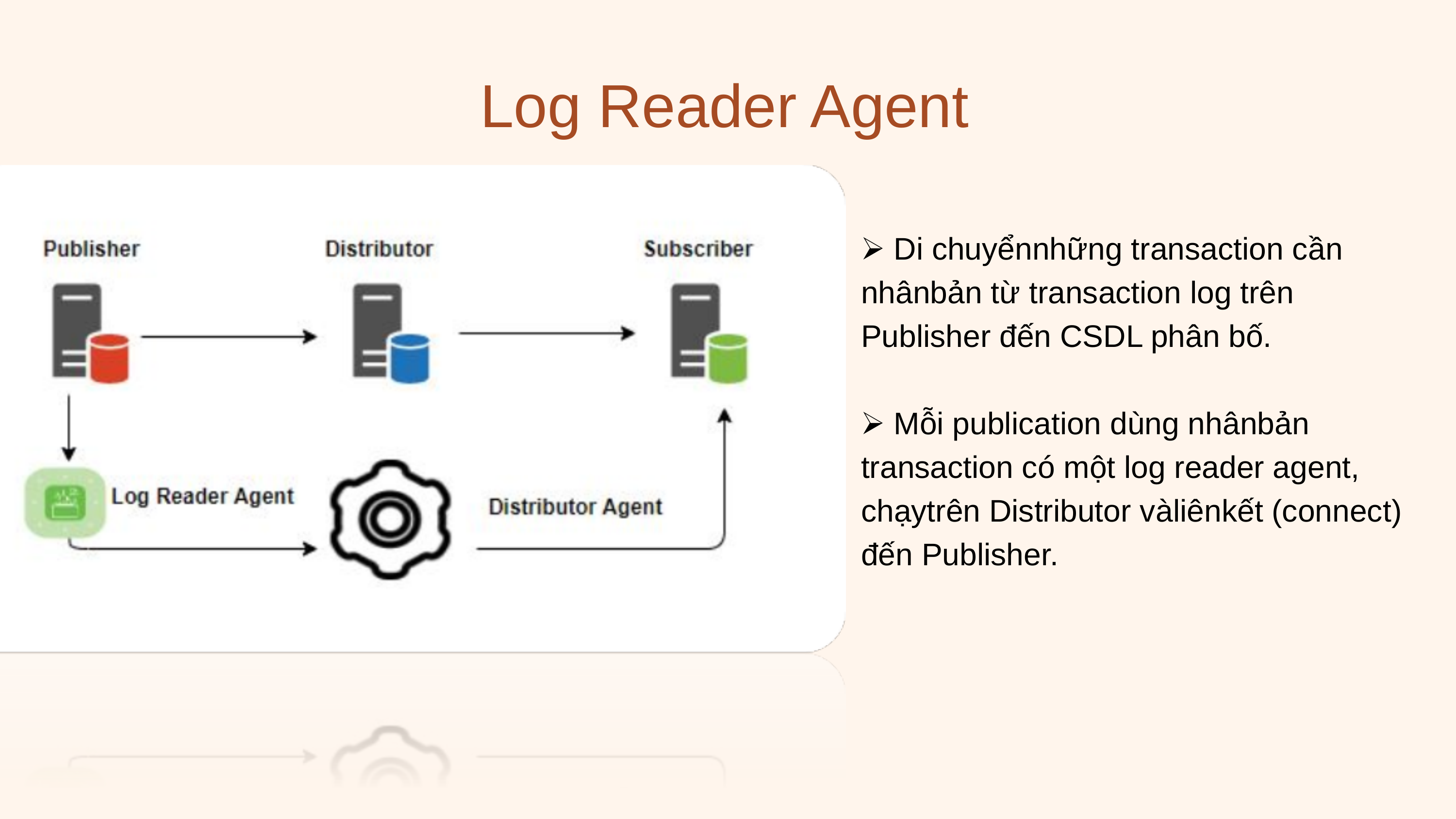

Log Reader Agent

⮚ Di chuyểnnhững transaction cần nhânbản từ transaction log trên Publisher đến CSDL phân bố.

⮚ Mỗi publication dùng nhânbản transaction có một log reader agent, chạytrên Distributor vàliênkết (connect) đến Publisher.